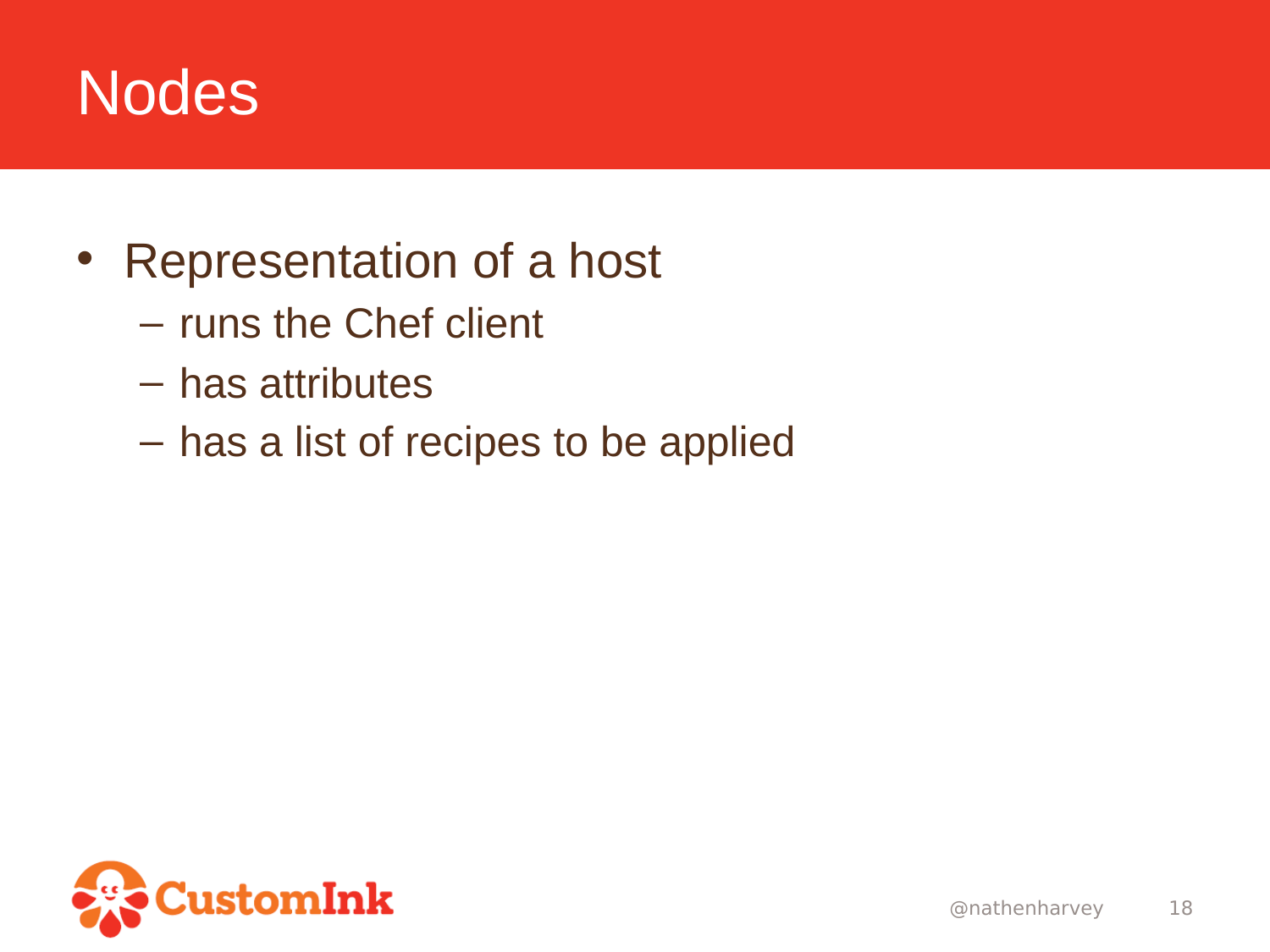

# Nodes
Representation of a host
runs the Chef client
has attributes
has a list of recipes to be applied

@nathenharvey
18